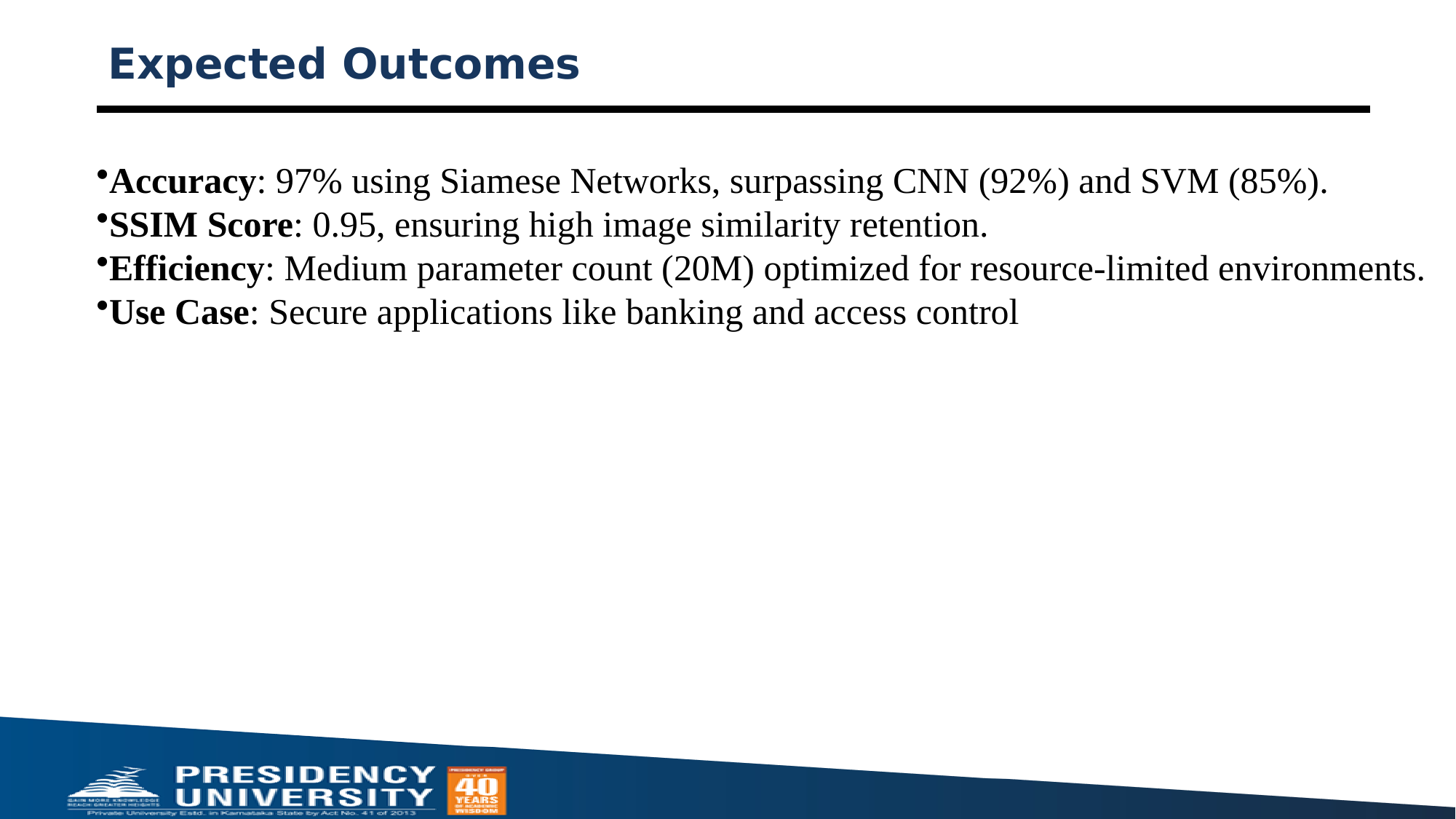

# Expected Outcomes
Accuracy: 97% using Siamese Networks, surpassing CNN (92%) and SVM (85%).
SSIM Score: 0.95, ensuring high image similarity retention.
Efficiency: Medium parameter count (20M) optimized for resource-limited environments.
Use Case: Secure applications like banking and access control